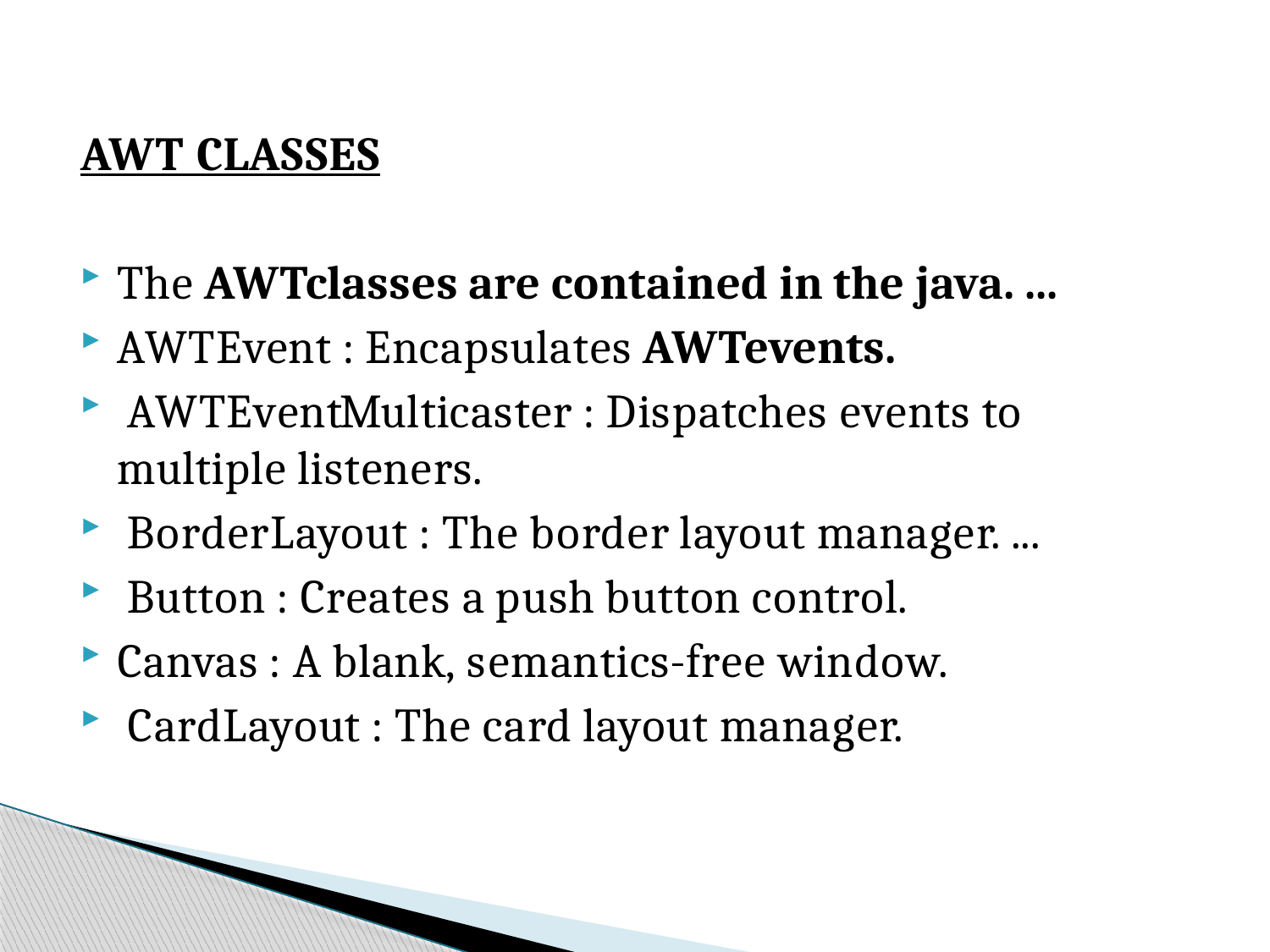

AWT CLASSES

The AWTclasses are contained in the java. ...
AWTEvent : Encapsulates AWTevents.
 AWTEventMulticaster : Dispatches events to multiple listeners.
 BorderLayout : The border layout manager. ...
 Button : Creates a push button control.
Canvas : A blank, semantics-free window.
 CardLayout : The card layout manager.